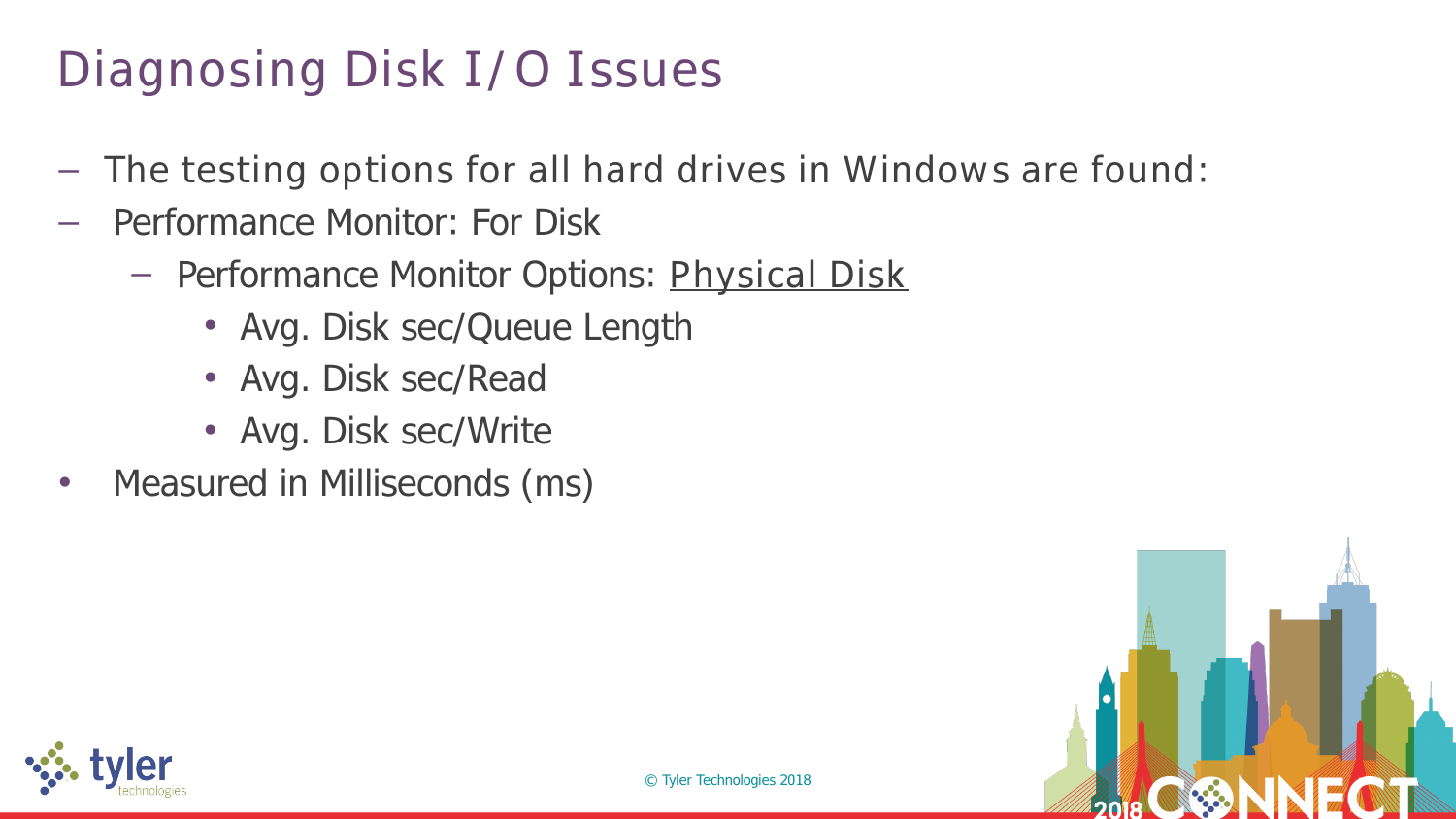

# Diagnosing Disk I/O Issues
The testing options for all hard drives in Windows are found:
Performance Monitor: For Disk
Performance Monitor Options: Physical Disk
Avg. Disk sec/Queue Length
Avg. Disk sec/Read
Avg. Disk sec/Write
Measured in Milliseconds (ms)